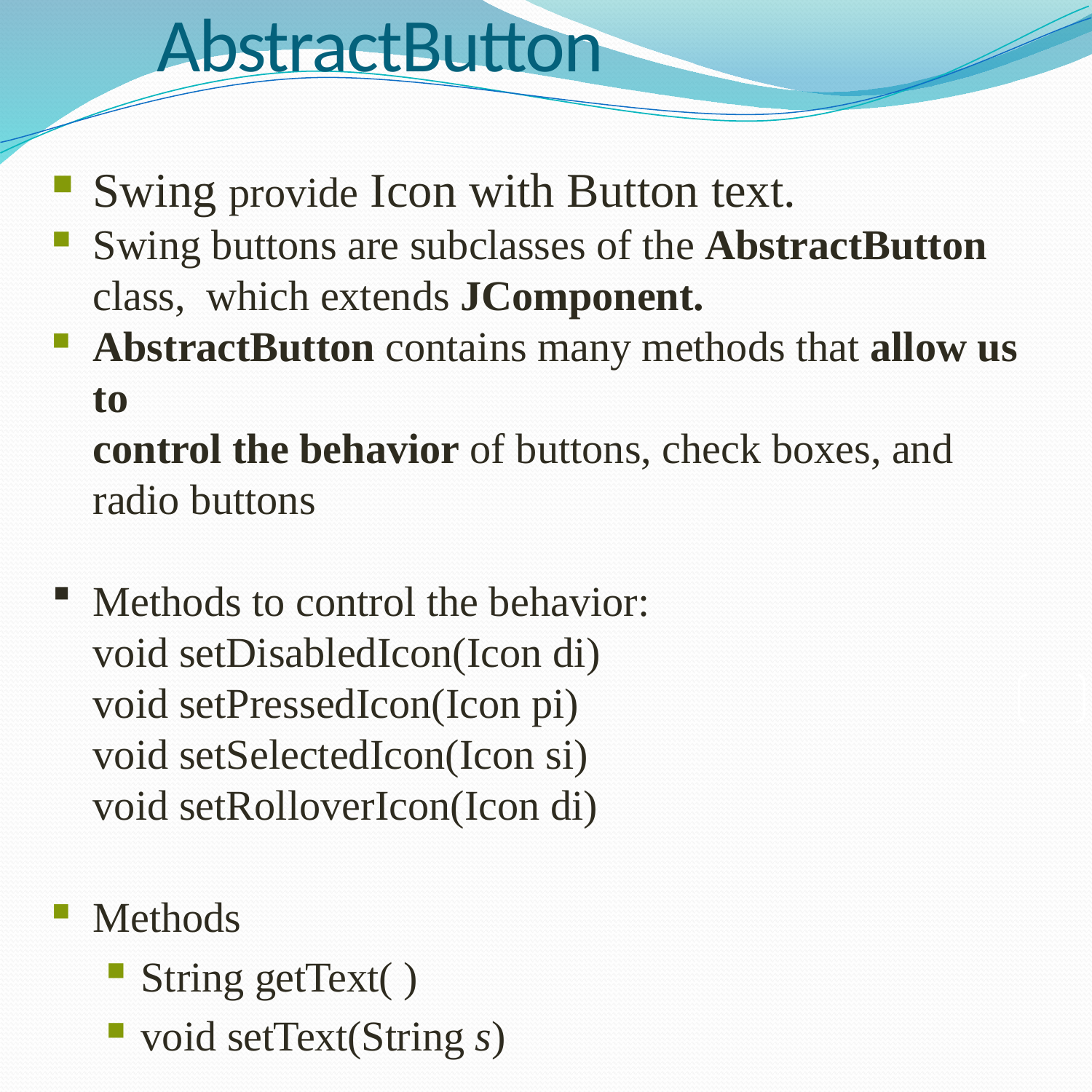

# AbstractButton
Swing provide Icon with Button text.
Swing buttons are subclasses of the AbstractButton class,  which extends JComponent.
AbstractButton contains many methods that allow us to
control the behavior of buttons, check boxes, and radio buttons

Methods to control the behavior:
void setDisabledIcon(Icon di)
void setPressedIcon(Icon pi)
void setSelectedIcon(Icon si)
void setRolloverIcon(Icon di)

Methods
String getText( )
void setText(String s)
.